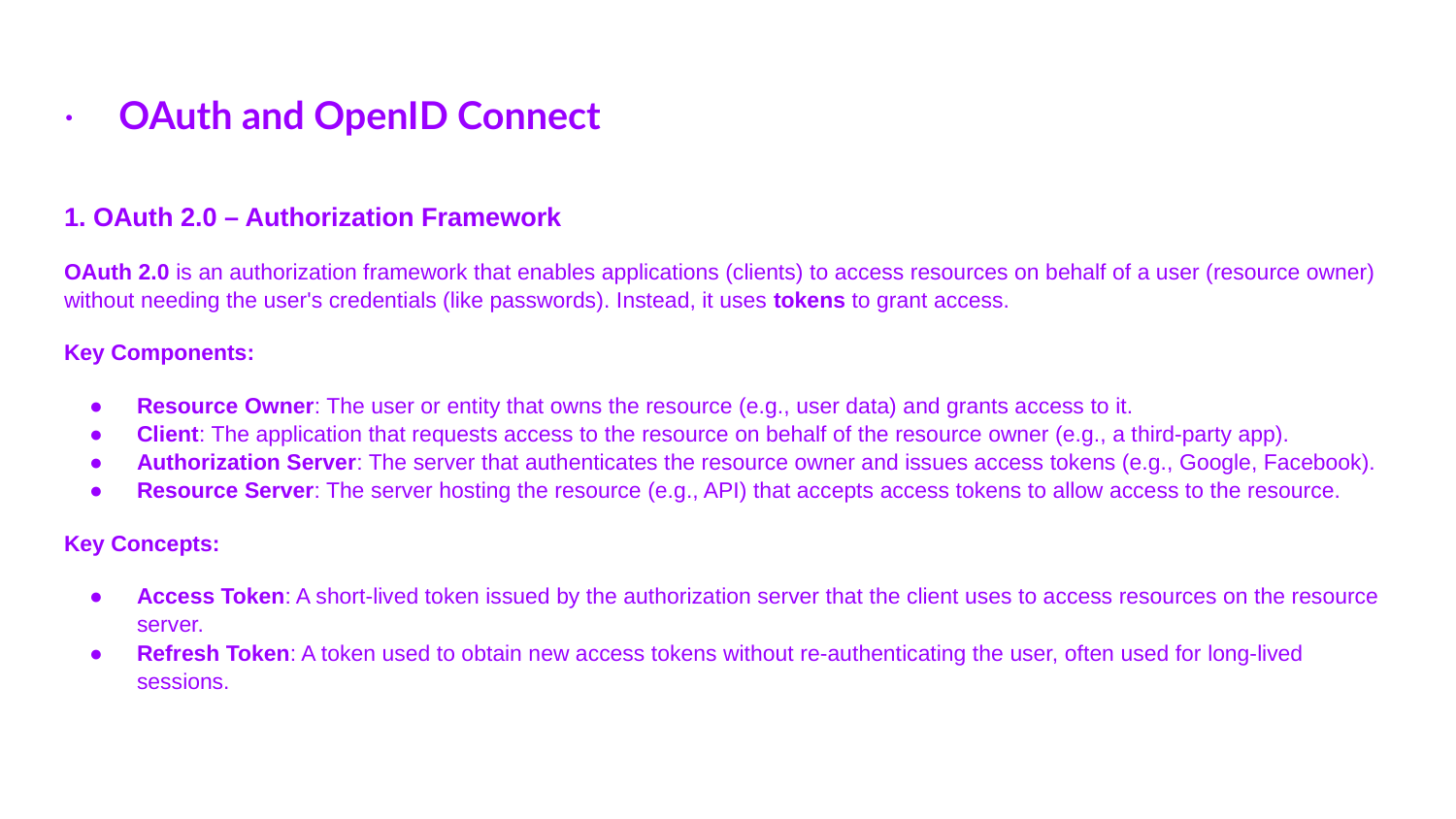

# OAuth and OpenID Connect
1. OAuth 2.0 – Authorization Framework
OAuth 2.0 is an authorization framework that enables applications (clients) to access resources on behalf of a user (resource owner) without needing the user's credentials (like passwords). Instead, it uses tokens to grant access.
Key Components:
Resource Owner: The user or entity that owns the resource (e.g., user data) and grants access to it.
Client: The application that requests access to the resource on behalf of the resource owner (e.g., a third-party app).
Authorization Server: The server that authenticates the resource owner and issues access tokens (e.g., Google, Facebook).
Resource Server: The server hosting the resource (e.g., API) that accepts access tokens to allow access to the resource.
Key Concepts:
Access Token: A short-lived token issued by the authorization server that the client uses to access resources on the resource server.
Refresh Token: A token used to obtain new access tokens without re-authenticating the user, often used for long-lived sessions.